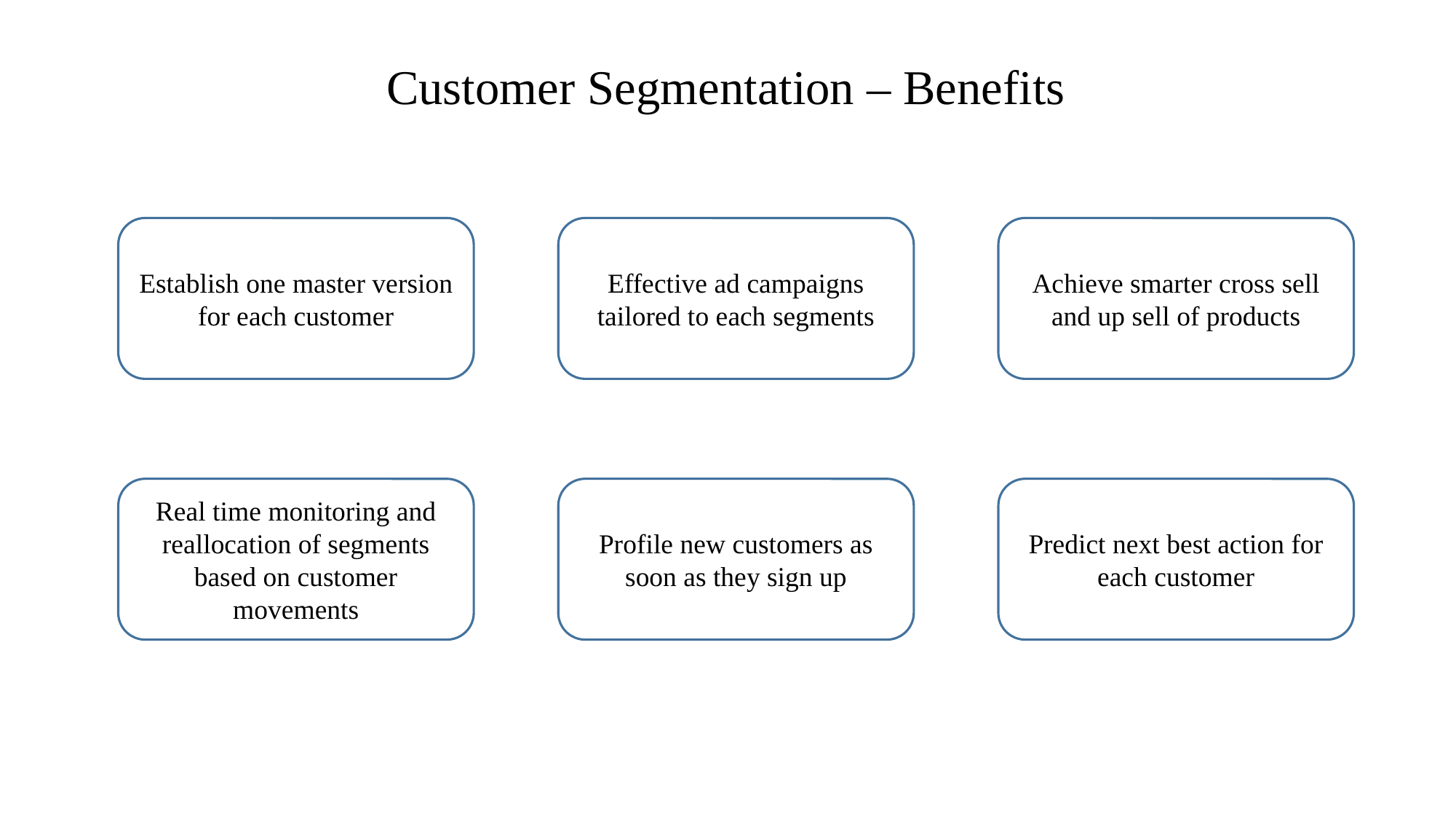

# Customer Segmentation – Benefits
Establish one master version for each customer
Effective ad campaigns tailored to each segments
Achieve smarter cross sell and up sell of products
Real time monitoring and reallocation of segments based on customer movements
Profile new customers as soon as they sign up
Predict next best action for each customer